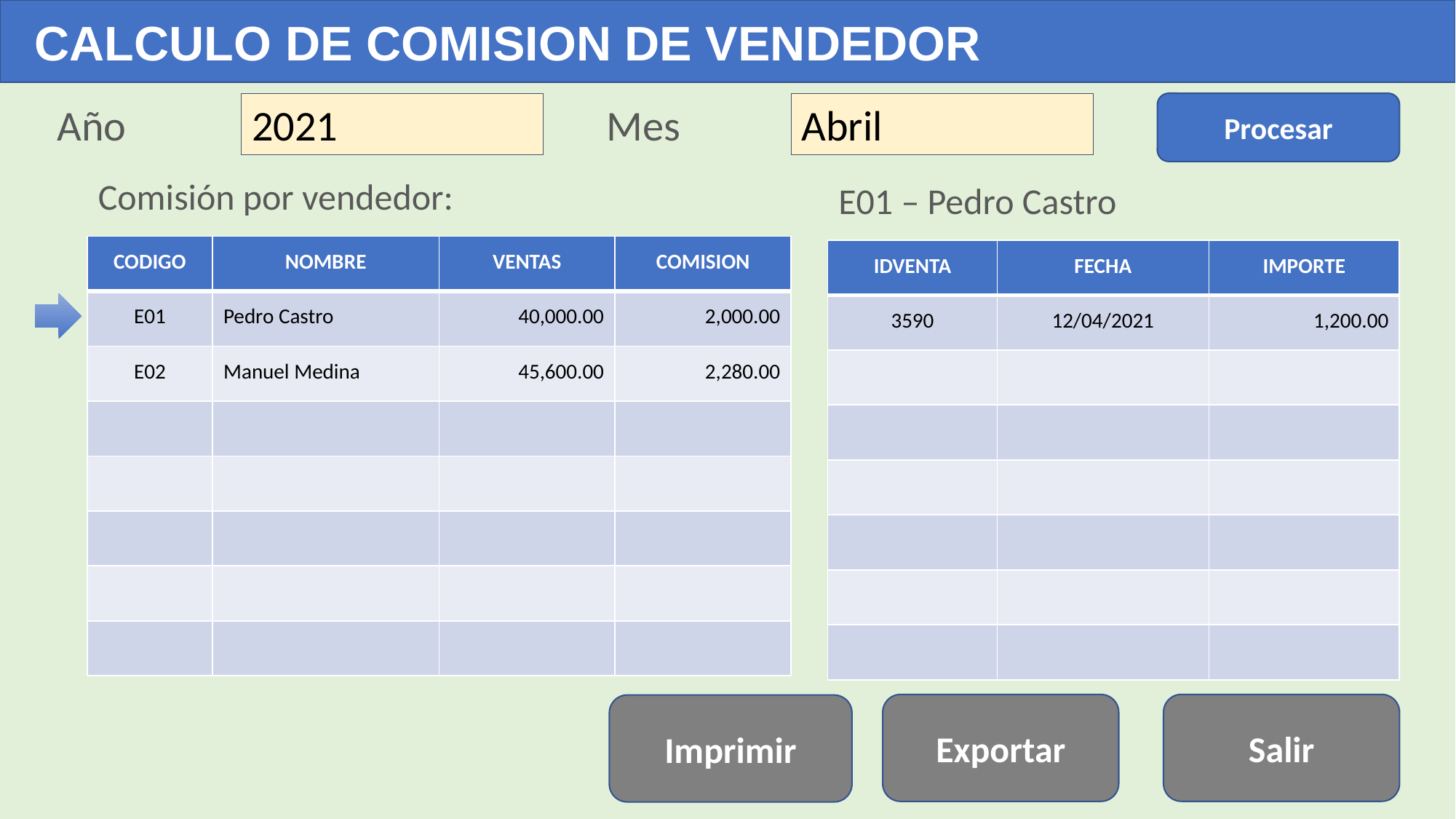

CALCULO DE COMISION DE VENDEDOR
Año
2021
Procesar
Mes
Abril
Comisión por vendedor:
E01 – Pedro Castro
| CODIGO | NOMBRE | VENTAS | COMISION |
| --- | --- | --- | --- |
| E01 | Pedro Castro | 40,000.00 | 2,000.00 |
| E02 | Manuel Medina | 45,600.00 | 2,280.00 |
|  |  |  |  |
|  |  |  |  |
|  |  |  |  |
|  |  |  |  |
|  |  |  |  |
| IDVENTA | FECHA | IMPORTE |
| --- | --- | --- |
| 3590 | 12/04/2021 | 1,200.00 |
|  |  |  |
|  |  |  |
|  |  |  |
|  |  |  |
|  |  |  |
|  |  |  |

Salir
Exportar
Imprimir